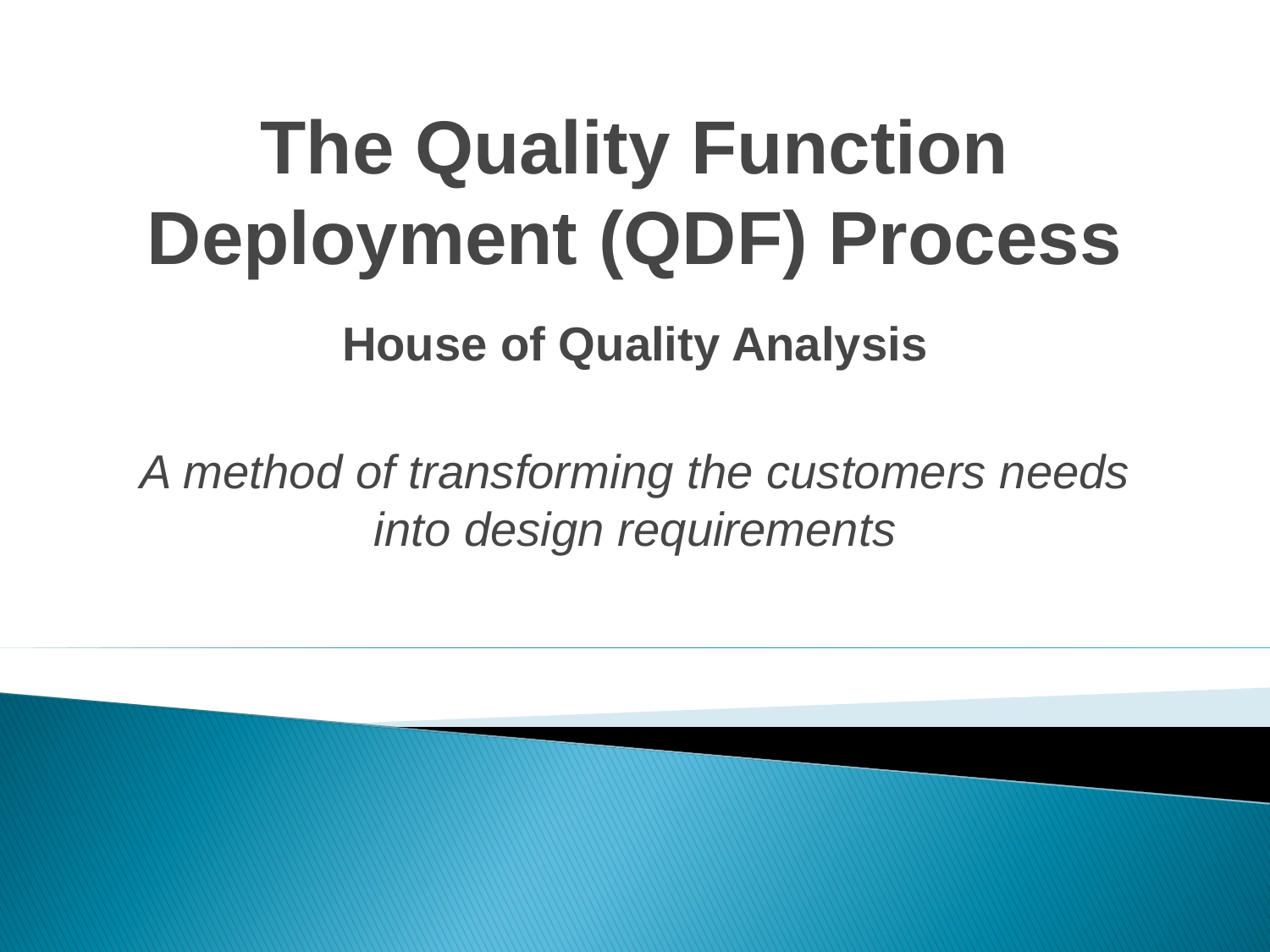

# The Quality Function Deployment (QDF) Process
House of Quality Analysis

A method of transforming the customers needs into design requirements